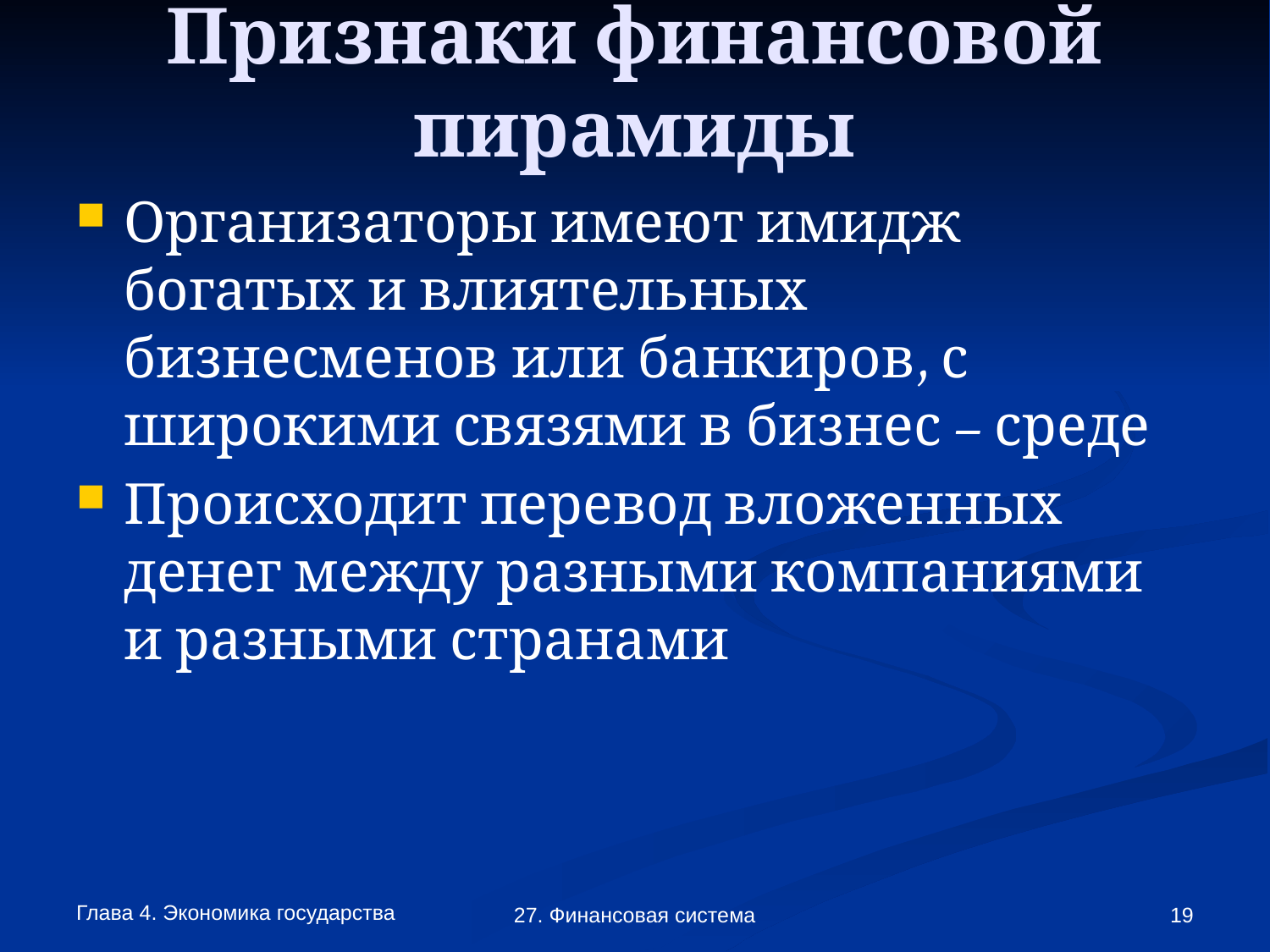

# Признаки финансовой пирамиды
Организаторы имеют имидж богатых и влиятельных бизнесменов или банкиров, с широкими связями в бизнес – среде
Происходит перевод вложенных денег между разными компаниями и разными странами
Глава 4. Экономика государства
27. Финансовая система
19